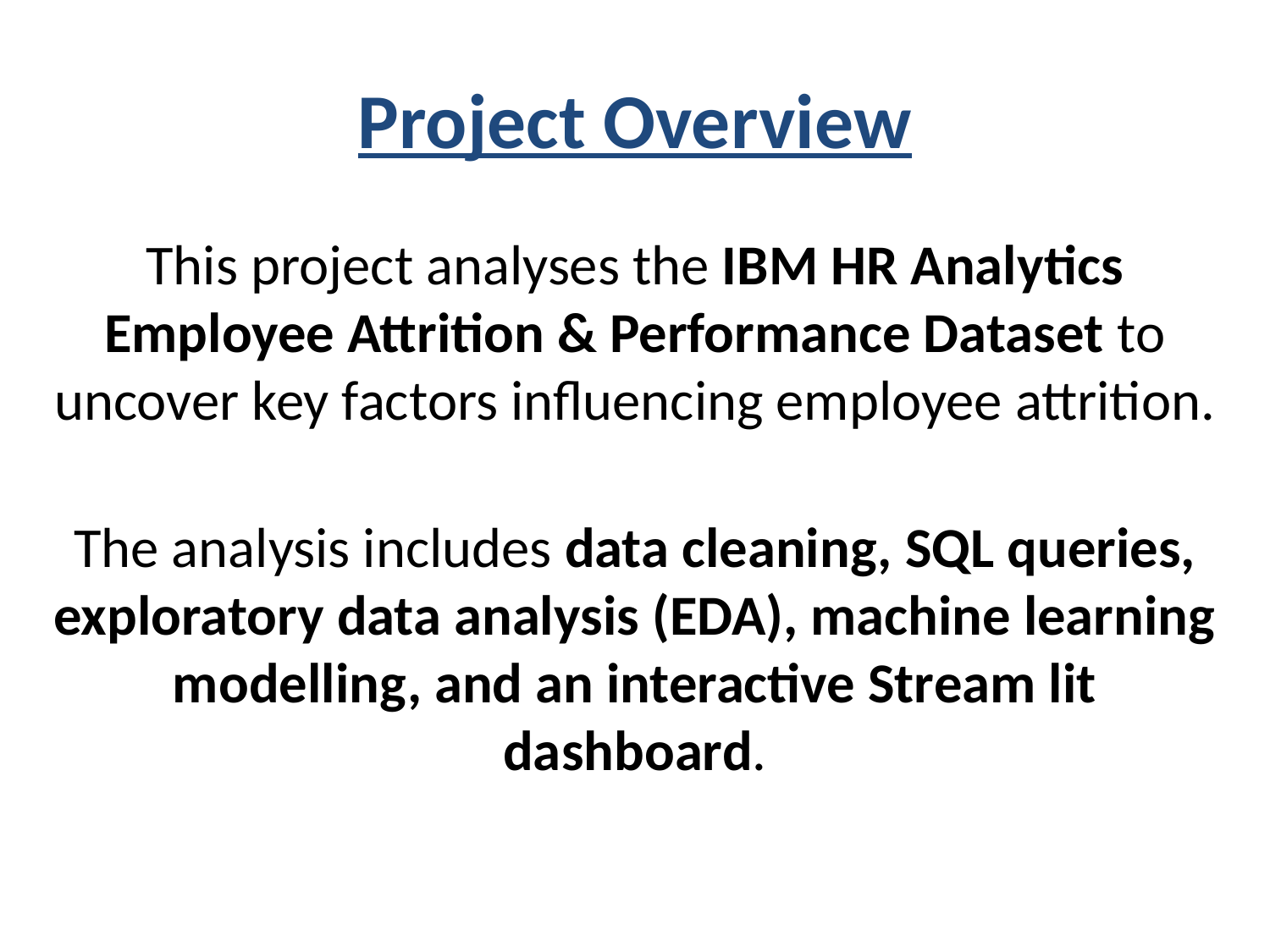

# Project Overview
This project analyses the IBM HR Analytics Employee Attrition & Performance Dataset to uncover key factors influencing employee attrition.
The analysis includes data cleaning, SQL queries, exploratory data analysis (EDA), machine learning modelling, and an interactive Stream lit dashboard.